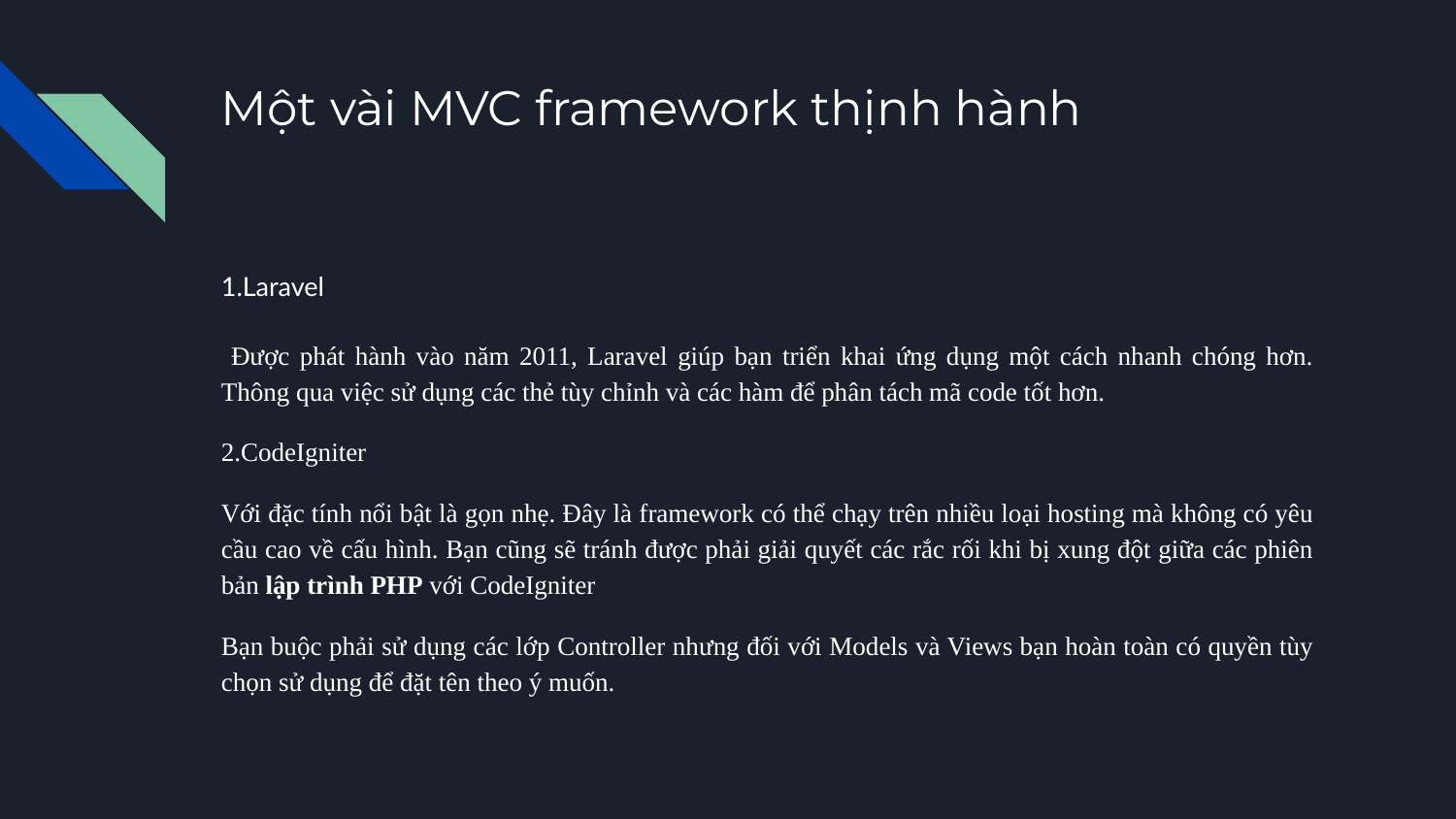

# Một vài MVC framework thịnh hành
1.Laravel
 Được phát hành vào năm 2011, Laravel giúp bạn triển khai ứng dụng một cách nhanh chóng hơn. Thông qua việc sử dụng các thẻ tùy chỉnh và các hàm để phân tách mã code tốt hơn.
2.CodeIgniter
Với đặc tính nổi bật là gọn nhẹ. Đây là framework có thể chạy trên nhiều loại hosting mà không có yêu cầu cao về cấu hình. Bạn cũng sẽ tránh được phải giải quyết các rắc rối khi bị xung đột giữa các phiên bản lập trình PHP với CodeIgniter
Bạn buộc phải sử dụng các lớp Controller nhưng đối với Models và Views bạn hoàn toàn có quyền tùy chọn sử dụng để đặt tên theo ý muốn.